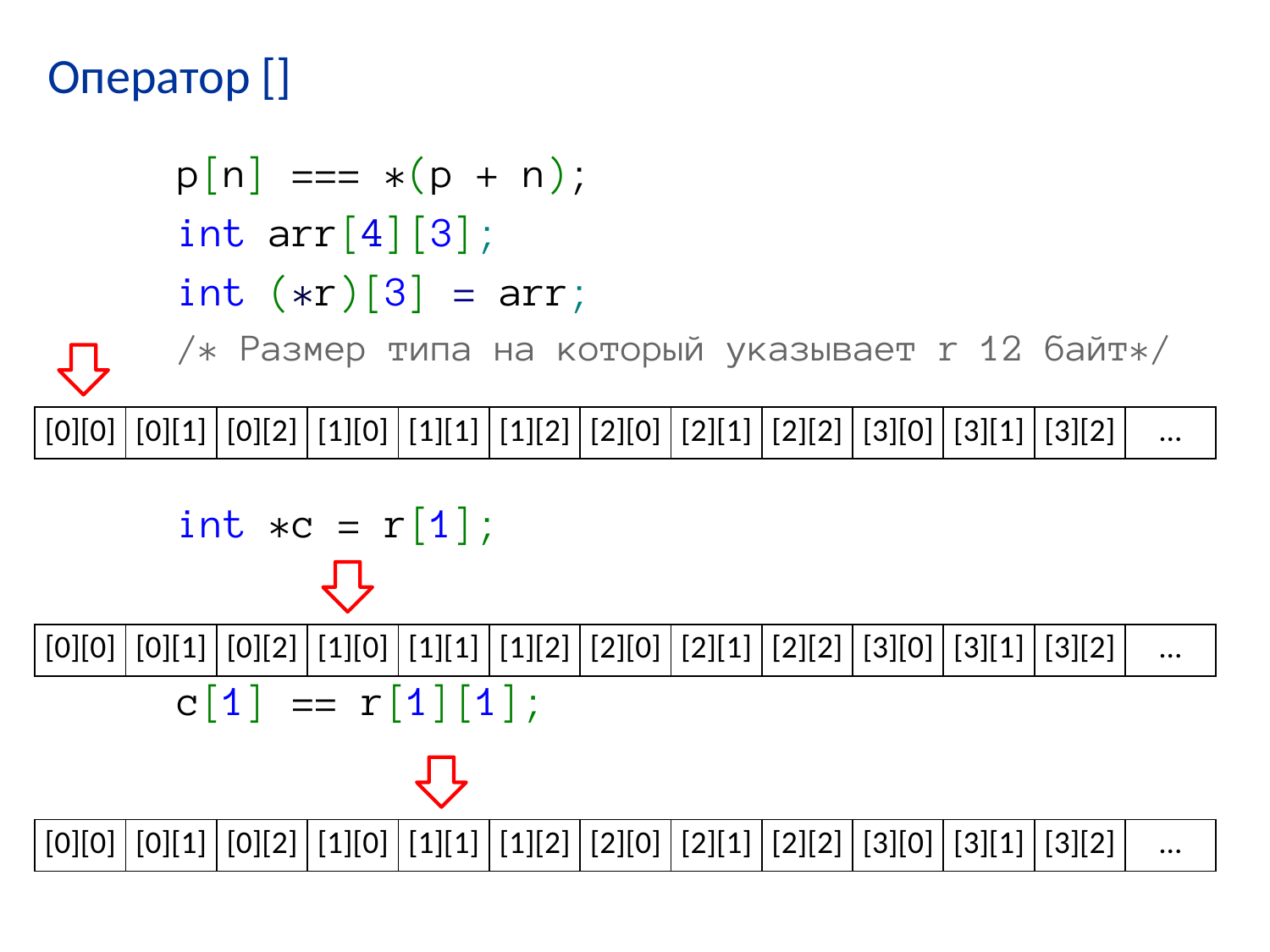

# Оператор []
p[n] === *(p + n);
int arr[4][3];
int (*r)[3] = arr;
/* Размер типа на который указывает r 12 байт*/

int *c = r[1];

c[1] == r[1][1];

| [0][0] | [0][1] | [0][2] | [1][0] | [1][1] | [1][2] | [2][0] | [2][1] | [2][2] | [3][0] | [3][1] | [3][2] | ... |
| --- | --- | --- | --- | --- | --- | --- | --- | --- | --- | --- | --- | --- |

| [0][0] | [0][1] | [0][2] | [1][0] | [1][1] | [1][2] | [2][0] | [2][1] | [2][2] | [3][0] | [3][1] | [3][2] | ... |
| --- | --- | --- | --- | --- | --- | --- | --- | --- | --- | --- | --- | --- |

| [0][0] | [0][1] | [0][2] | [1][0] | [1][1] | [1][2] | [2][0] | [2][1] | [2][2] | [3][0] | [3][1] | [3][2] | ... |
| --- | --- | --- | --- | --- | --- | --- | --- | --- | --- | --- | --- | --- |